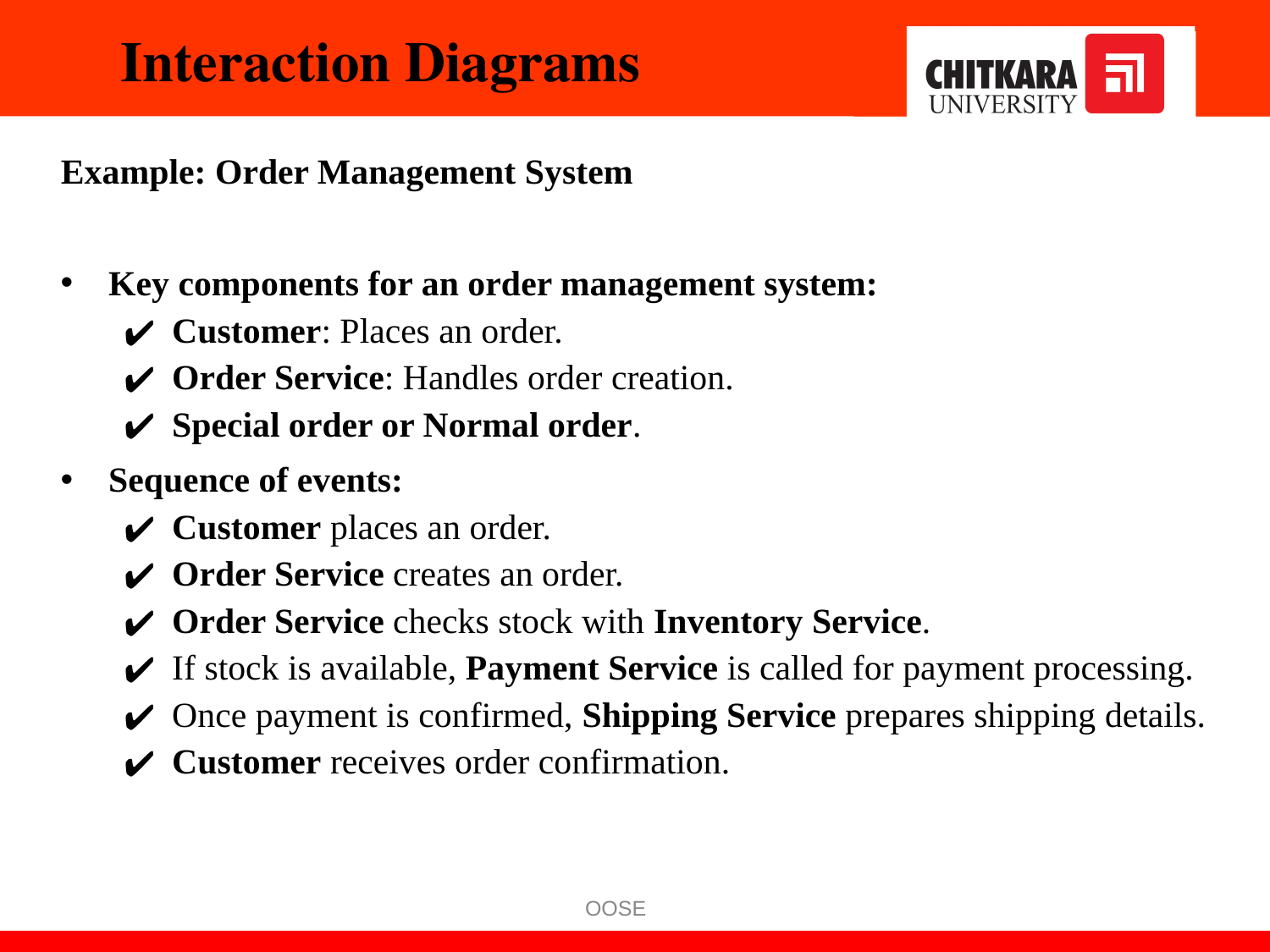

# Interaction Diagrams
Example: Order Management System

Key components for an order management system:
Customer: Places an order.
Order Service: Handles order creation.
Special order or Normal order.
Sequence of events:
Customer places an order.
Order Service creates an order.
Order Service checks stock with Inventory Service.
If stock is available, Payment Service is called for payment processing.
Once payment is confirmed, Shipping Service prepares shipping details.
Customer receives order confirmation.

OOSE